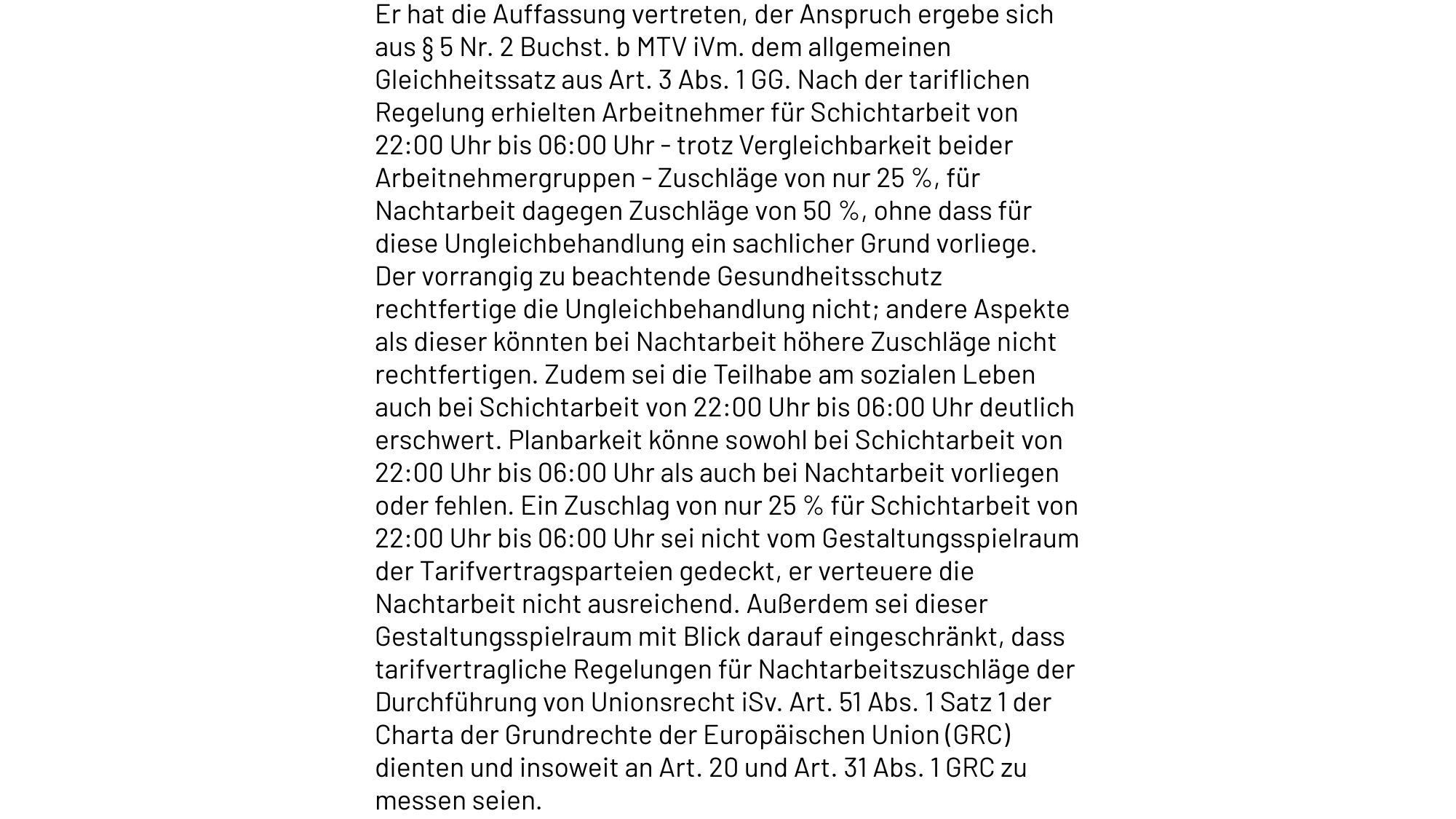

Er hat die Auffassung vertreten, der Anspruch ergebe sich aus § 5 Nr. 2 Buchst. b MTV iVm. dem allgemeinen Gleichheitssatz aus Art. 3 Abs. 1 GG. Nach der tariflichen Regelung erhielten Arbeitnehmer für Schichtarbeit von 22:00 Uhr bis 06:00 Uhr - trotz Vergleichbarkeit beider Arbeitnehmergruppen - Zuschläge von nur 25 %, für Nachtarbeit dagegen Zuschläge von 50 %, ohne dass für diese Ungleichbehandlung ein sachlicher Grund vorliege. Der vorrangig zu beachtende Gesundheitsschutz rechtfertige die Ungleichbehandlung nicht; andere Aspekte als dieser könnten bei Nachtarbeit höhere Zuschläge nicht rechtfertigen. Zudem sei die Teilhabe am sozialen Leben auch bei Schichtarbeit von 22:00 Uhr bis 06:00 Uhr deutlich erschwert. Planbarkeit könne sowohl bei Schichtarbeit von 22:00 Uhr bis 06:00 Uhr als auch bei Nachtarbeit vorliegen oder fehlen. Ein Zuschlag von nur 25 % für Schichtarbeit von 22:00 Uhr bis 06:00 Uhr sei nicht vom Gestaltungsspielraum der Tarifvertragsparteien gedeckt, er verteuere die Nachtarbeit nicht ausreichend. Außerdem sei dieser Gestaltungsspielraum mit Blick darauf eingeschränkt, dass tarifvertragliche Regelungen für Nachtarbeitszuschläge der Durchführung von Unionsrecht iSv. Art. 51 Abs. 1 Satz 1 der Charta der Grundrechte der Europäischen Union (GRC) dienten und insoweit an Art. 20 und Art. 31 Abs. 1 GRC zu messen seien.